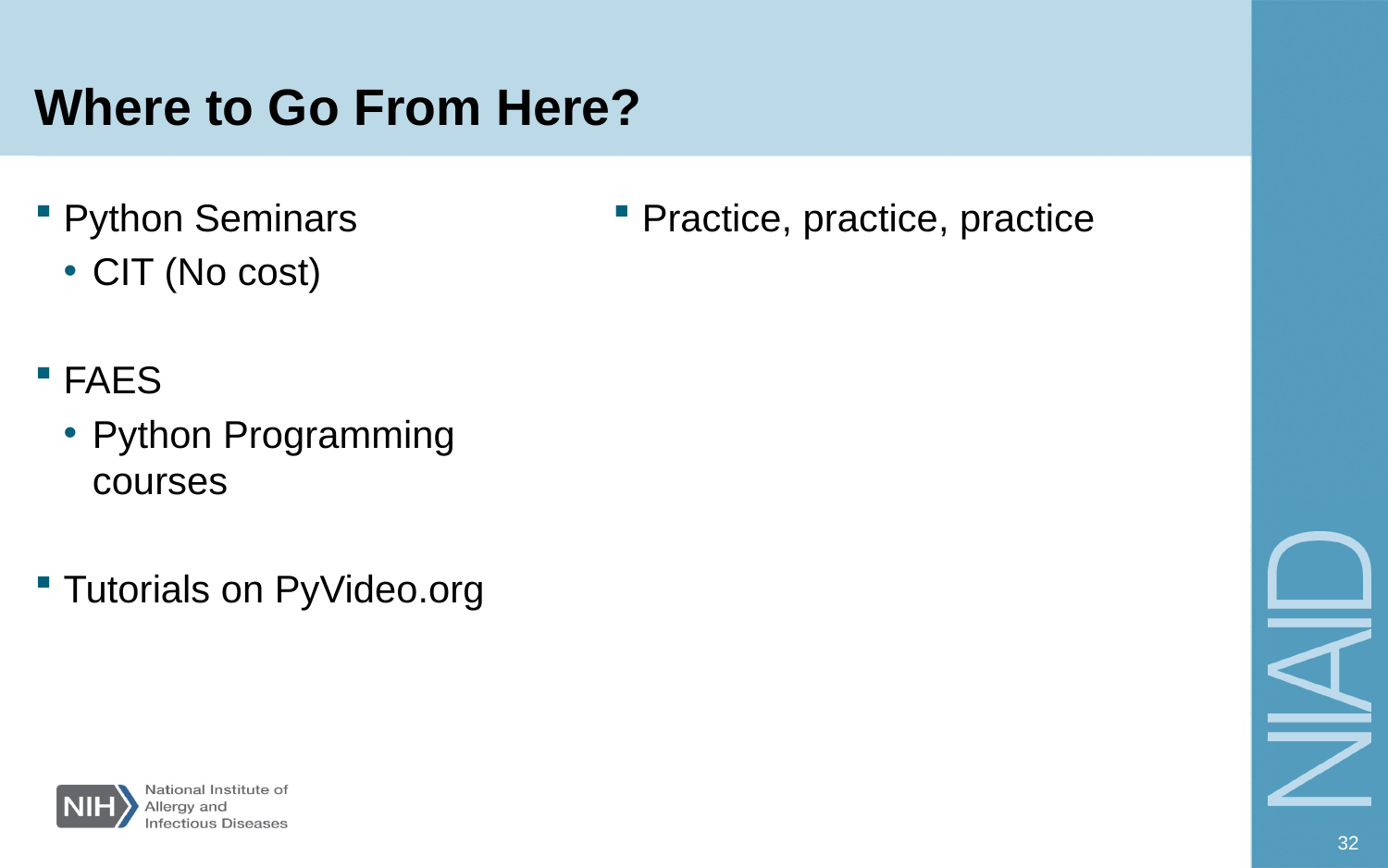

# Where to Go From Here?
Python Seminars
CIT (No cost)

FAES
Python Programming courses

Tutorials on PyVideo.org
Practice, practice, practice
32